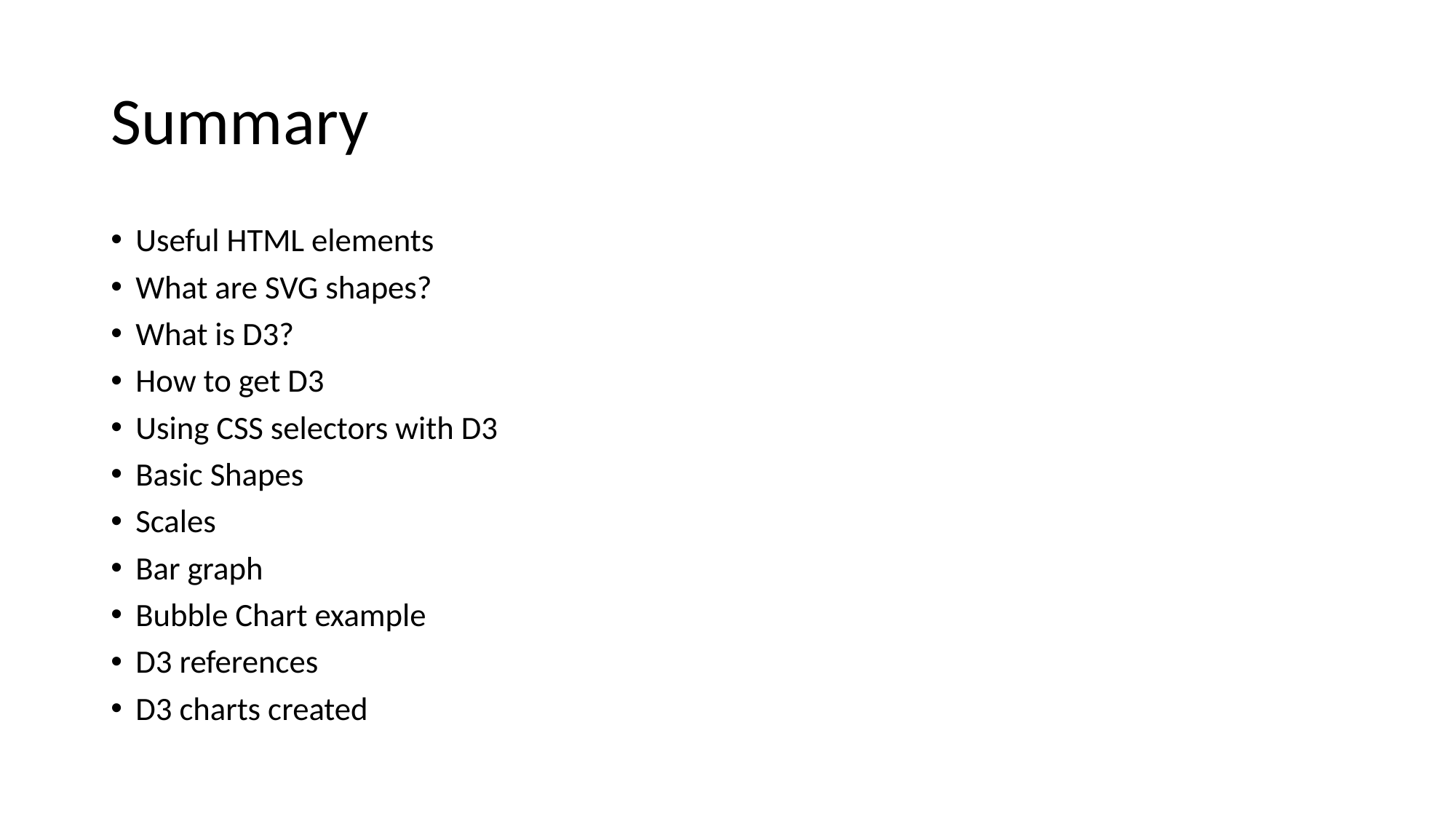

# Summary
Useful HTML elements
What are SVG shapes?
What is D3?
How to get D3
Using CSS selectors with D3
Basic Shapes
Scales
Bar graph
Bubble Chart example
D3 references
D3 charts created